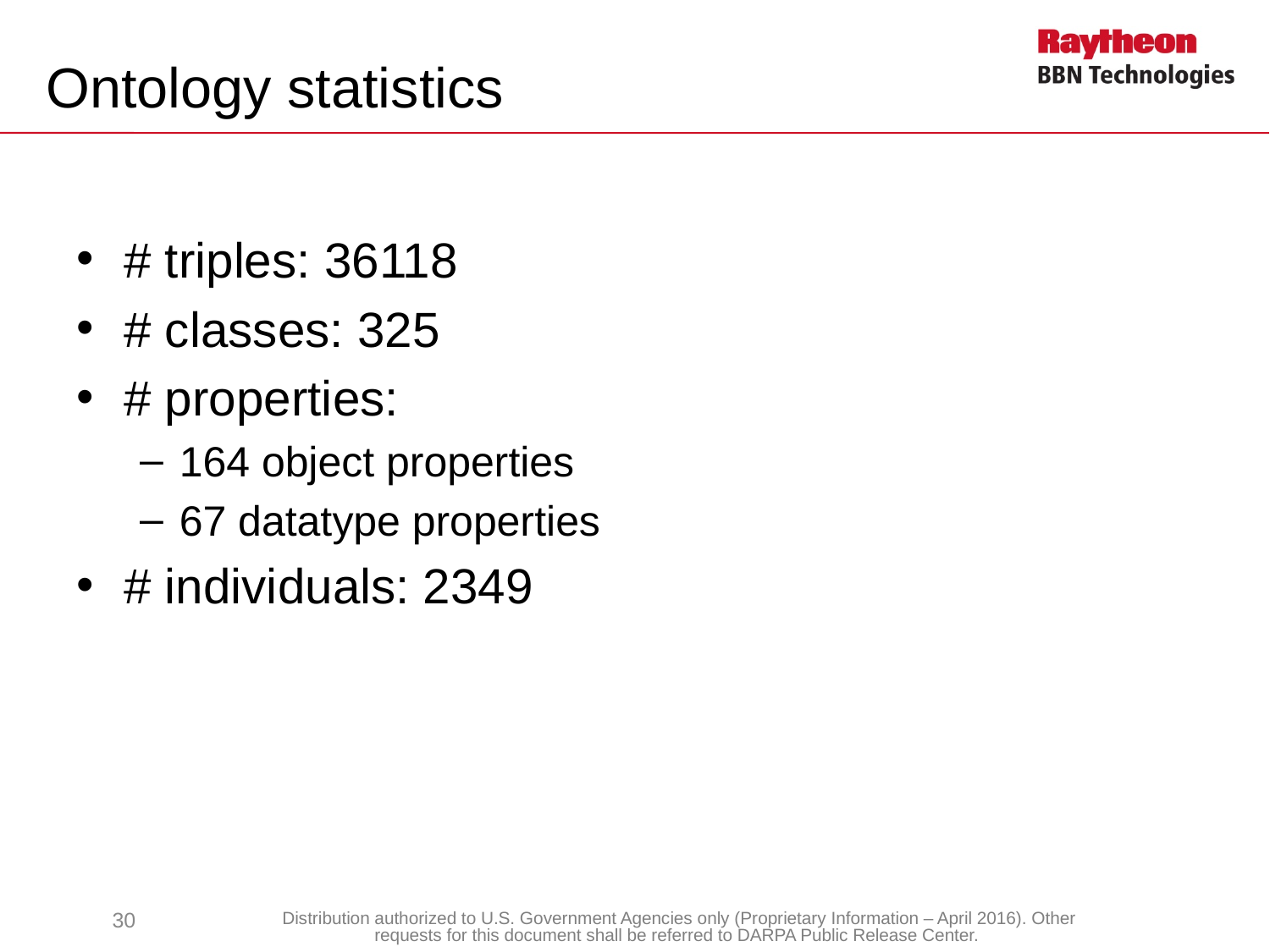

# Ontology statistics
# triples: 36118
# classes: 325
# properties:
164 object properties
67 datatype properties
# individuals: 2349
30